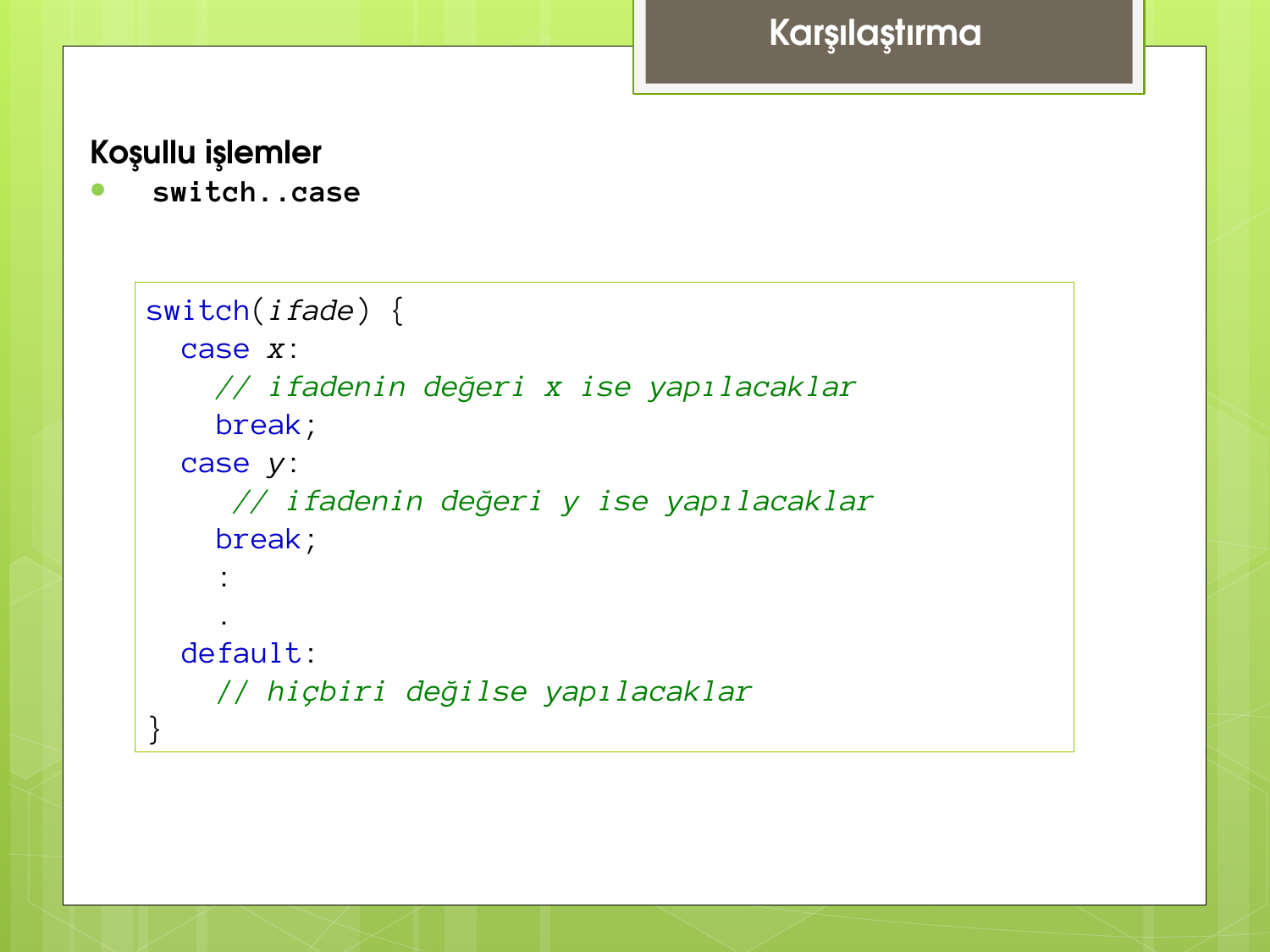

Karşılaştırma
Koşullu işlemler
switch..case
switch(ifade) {
  case x:
    // ifadenin değeri x ise yapılacaklar
    break;
  case y:
     // ifadenin değeri y ise yapılacaklar
    break;
    :
    .
  default:
    // hiçbiri değilse yapılacaklar
}